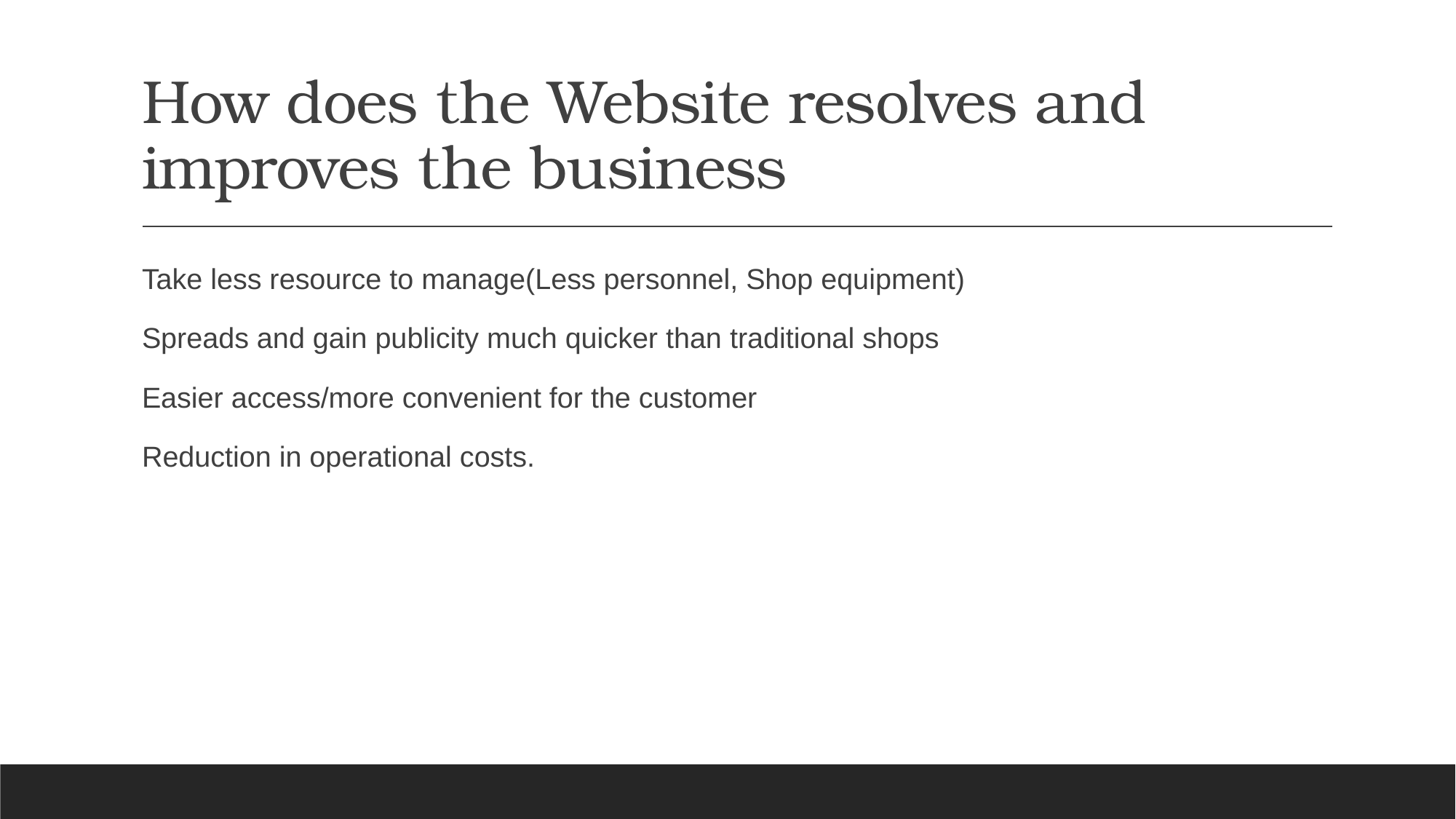

# How does the Website resolves and improves the business
Take less resource to manage(Less personnel, Shop equipment)
Spreads and gain publicity much quicker than traditional shops
Easier access/more convenient for the customer
Reduction in operational costs.